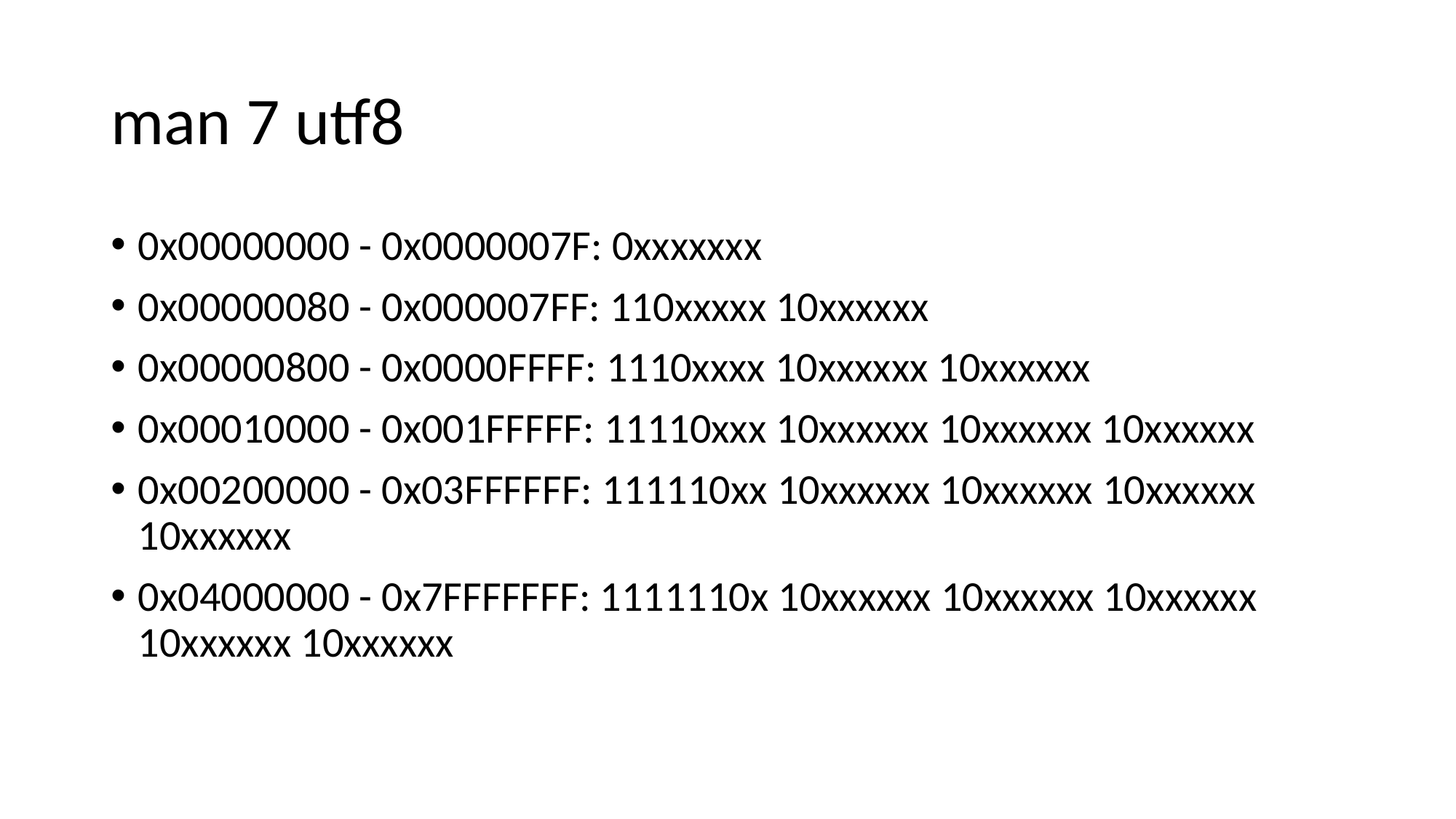

# man 7 utf8
0x00000000 - 0x0000007F: 0xxxxxxx
0x00000080 - 0x000007FF: 110xxxxx 10xxxxxx
0x00000800 - 0x0000FFFF: 1110xxxx 10xxxxxx 10xxxxxx
0x00010000 - 0x001FFFFF: 11110xxx 10xxxxxx 10xxxxxx 10xxxxxx
0x00200000 - 0x03FFFFFF: 111110xx 10xxxxxx 10xxxxxx 10xxxxxx 10xxxxxx
0x04000000 - 0x7FFFFFFF: 1111110x 10xxxxxx 10xxxxxx 10xxxxxx 10xxxxxx 10xxxxxx